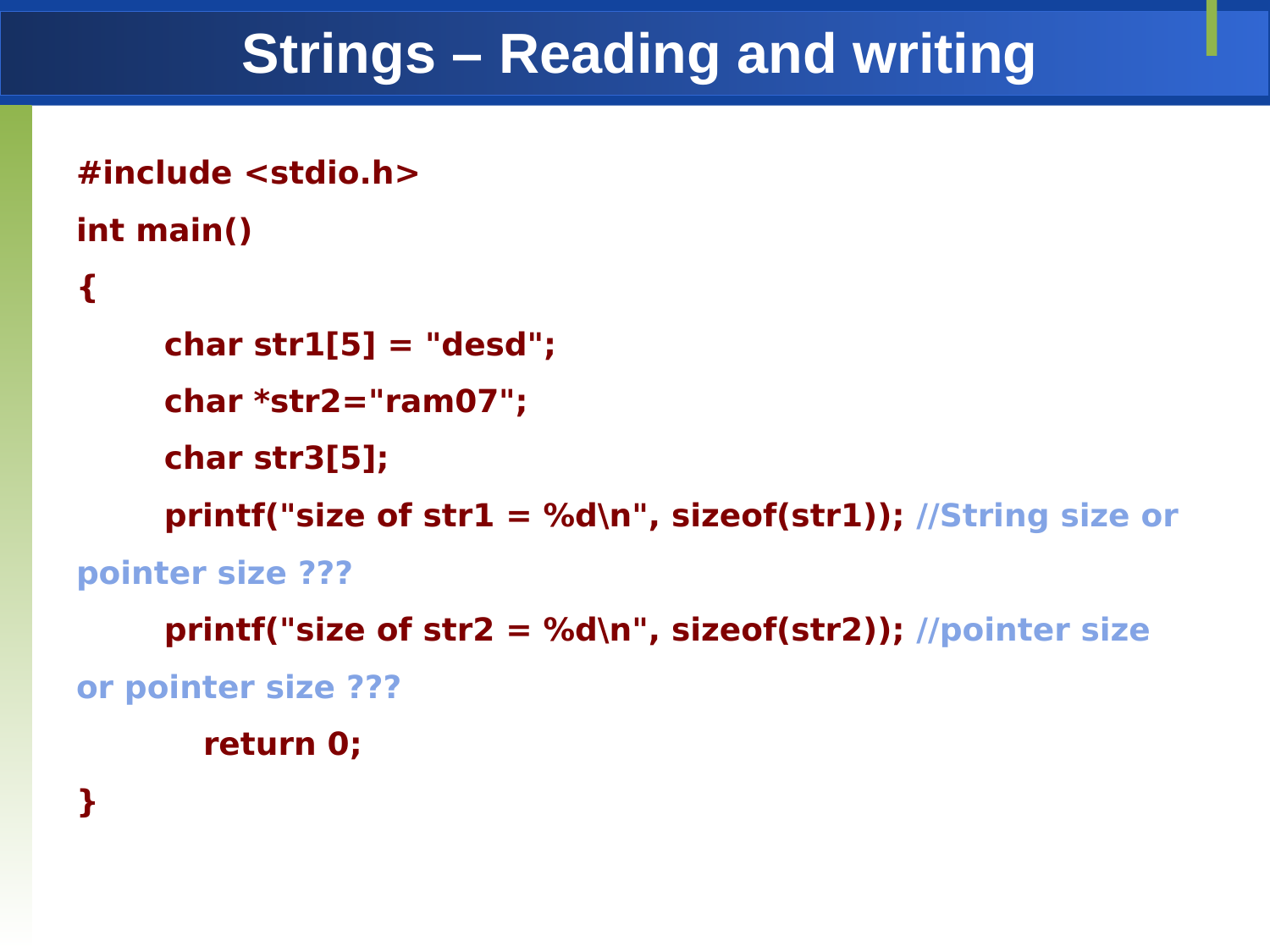

# Strings – Reading and writing
#include <stdio.h>
int main()
{
        char str1[5] = "desd";
        char *str2="ram07";
        char str3[5];
        printf("size of str1 = %d\n", sizeof(str1)); //String size or pointer size ???
        printf("size of str2 = %d\n", sizeof(str2)); //pointer size or pointer size ???
	return 0;
}